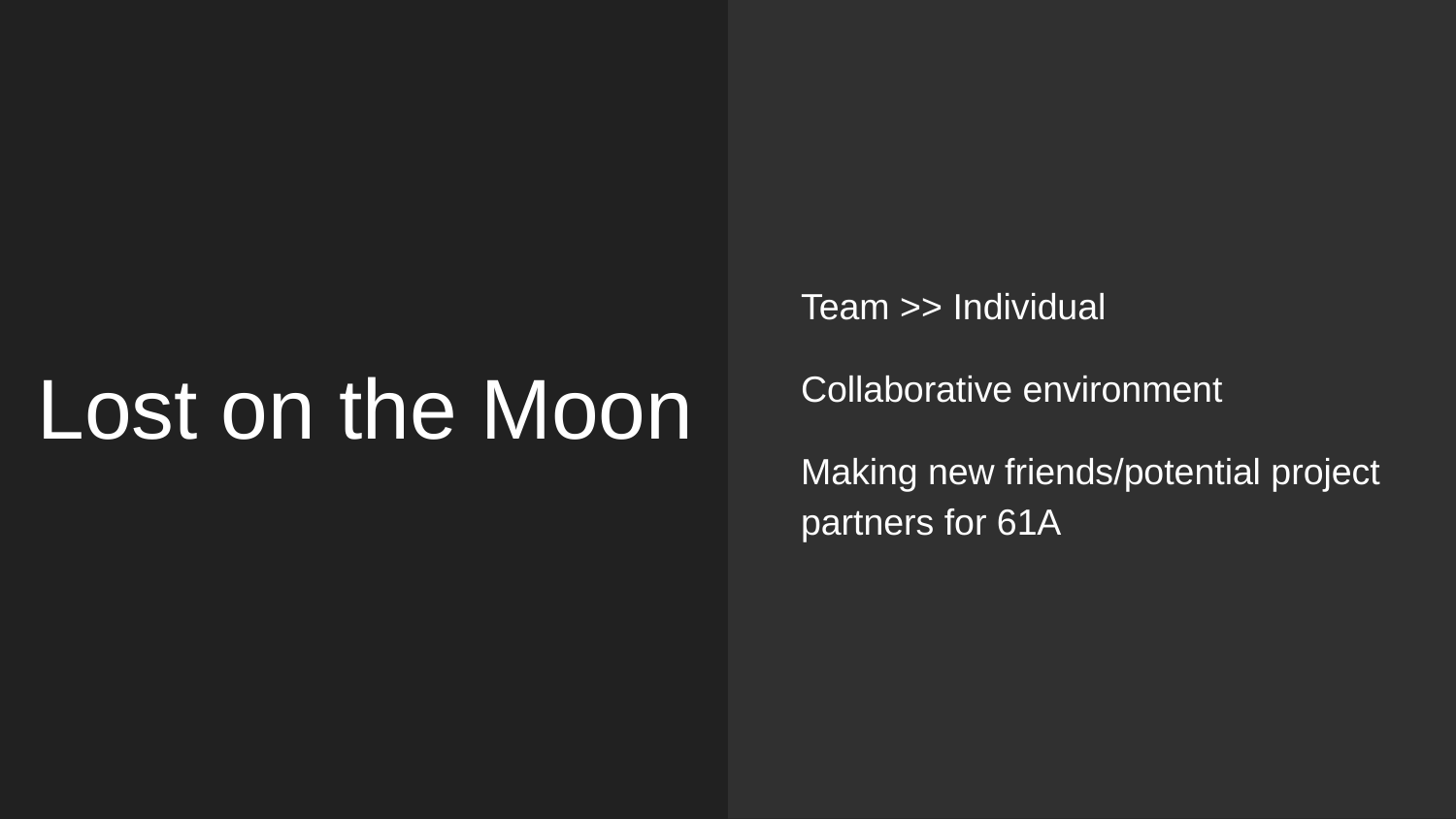

Team >> Individual
Collaborative environment
Making new friends/potential project partners for 61A
# Lost on the Moon